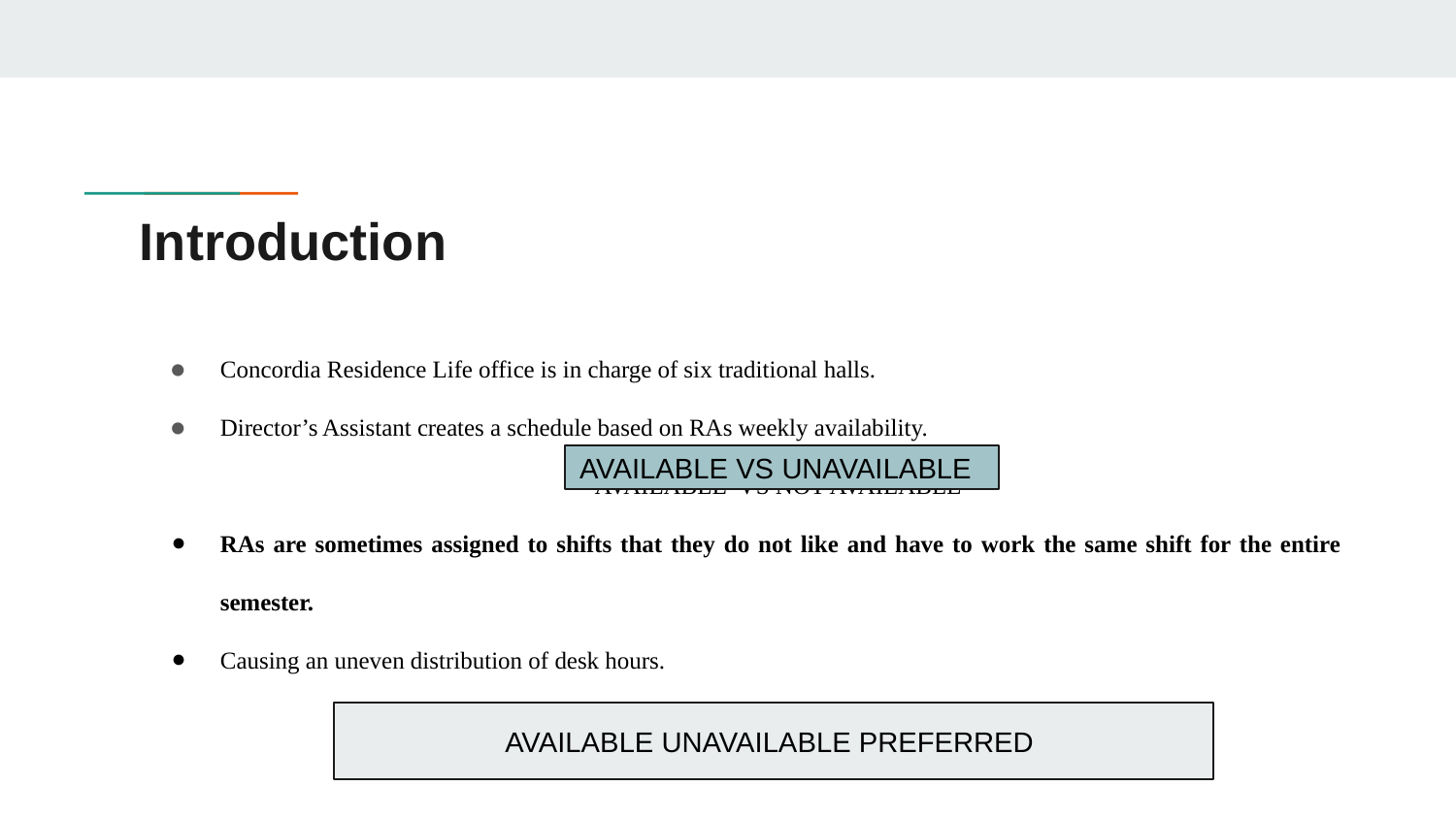

# Introduction
Concordia Residence Life office is in charge of six traditional halls.
Director’s Assistant creates a schedule based on RAs weekly availability.
AVAILABLE  VS NOT AVAILABLE
RAs are sometimes assigned to shifts that they do not like and have to work the same shift for the entire semester.
Causing an uneven distribution of desk hours.

AVAILABLE VS UNAVAILABLE

AVAILABLE UNAVAILABLE PREFERRED